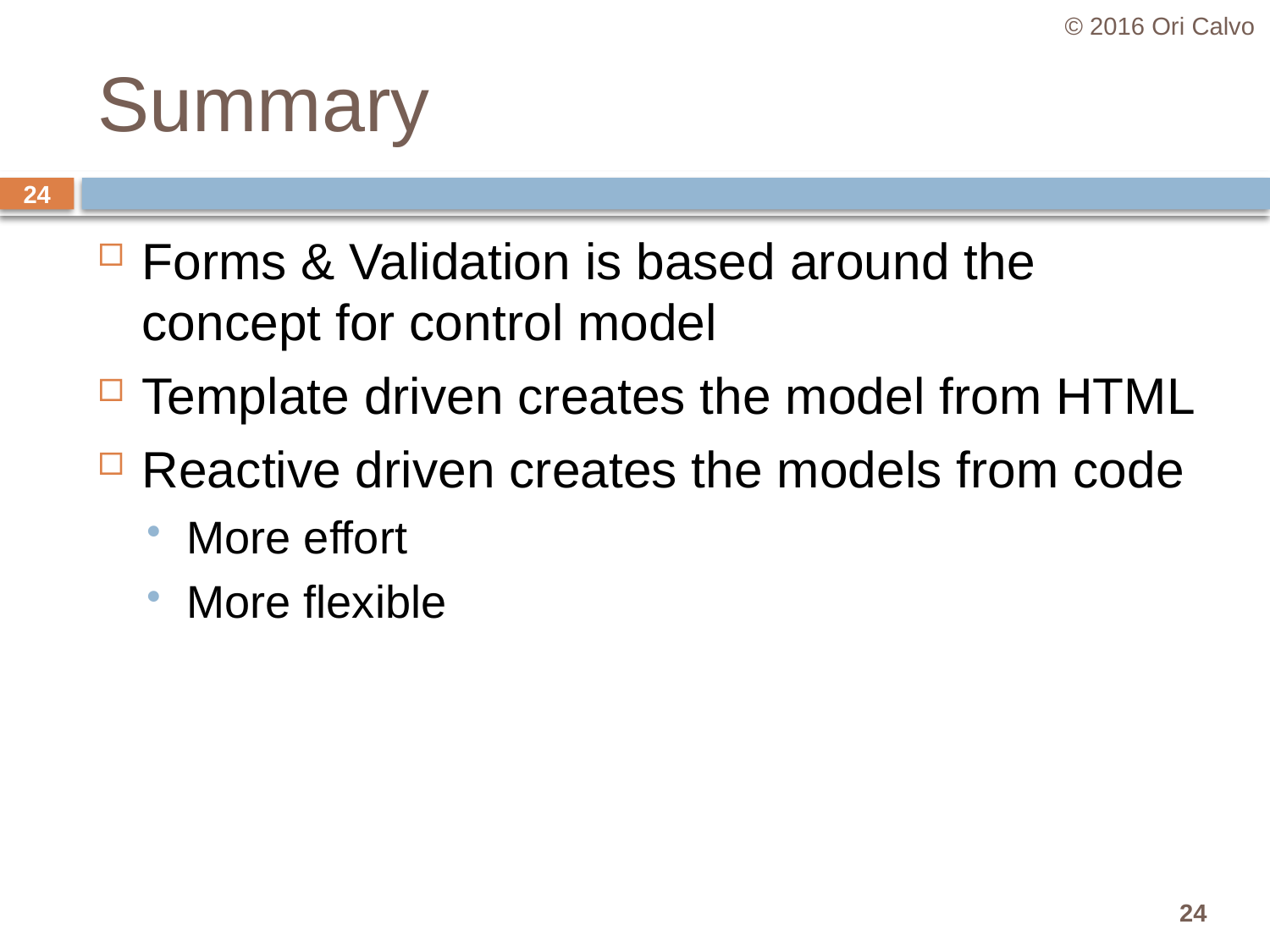

© 2016 Ori Calvo
# Summary
24
Forms & Validation is based around the concept for control model
Template driven creates the model from HTML
Reactive driven creates the models from code
More effort
More flexible